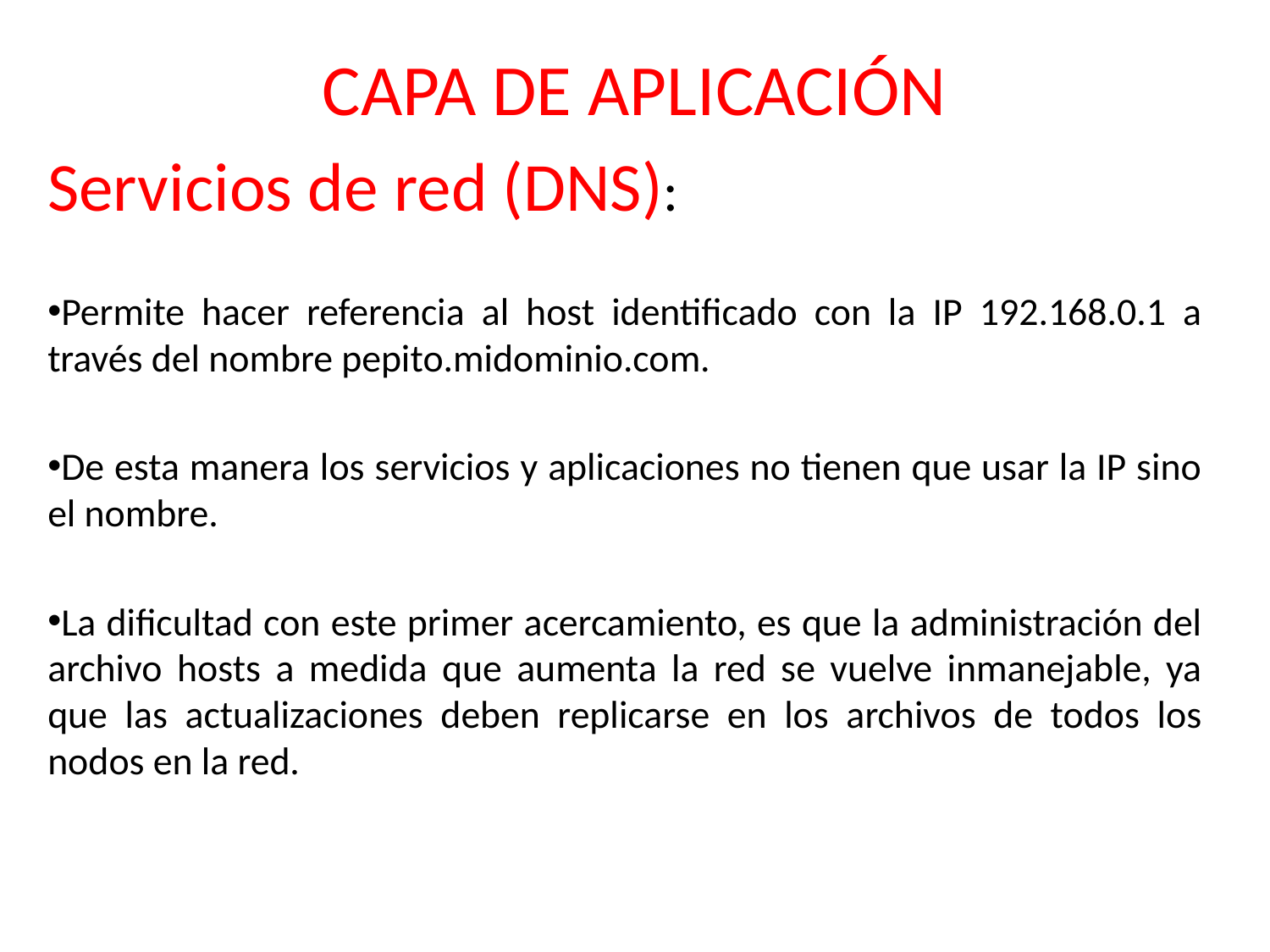

# CAPA DE APLICACIÓN
Servicios de red (DNS):

Permite hacer referencia al host identificado con la IP 192.168.0.1 a través del nombre pepito.midominio.com.

De esta manera los servicios y aplicaciones no tienen que usar la IP sino el nombre.

La dificultad con este primer acercamiento, es que la administración del archivo hosts a medida que aumenta la red se vuelve inmanejable, ya que las actualizaciones deben replicarse en los archivos de todos los nodos en la red.